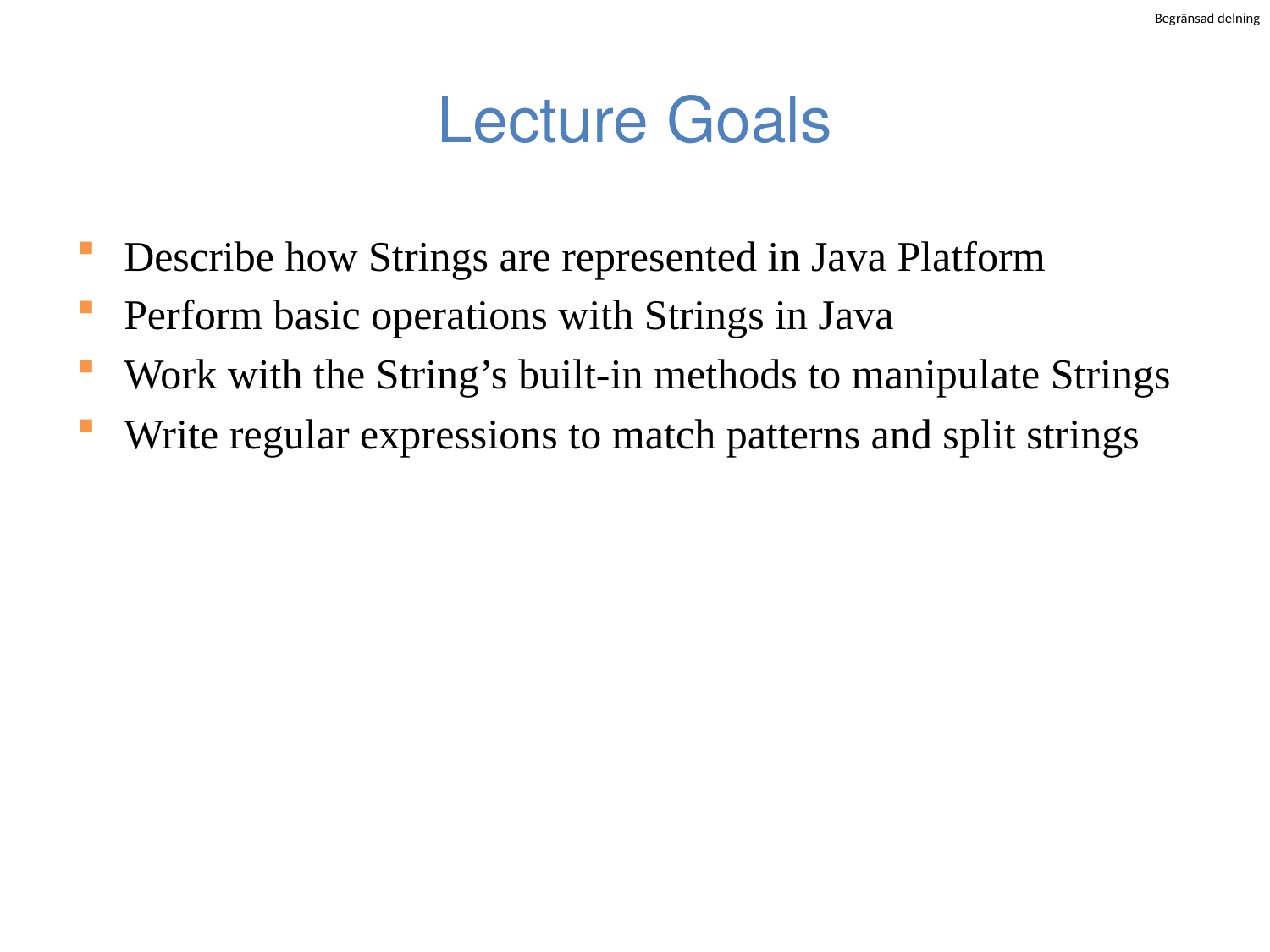

# Lecture Goals
Describe how Strings are represented in Java Platform
Perform basic operations with Strings in Java
Work with the String’s built-in methods to manipulate Strings
Write regular expressions to match patterns and split strings